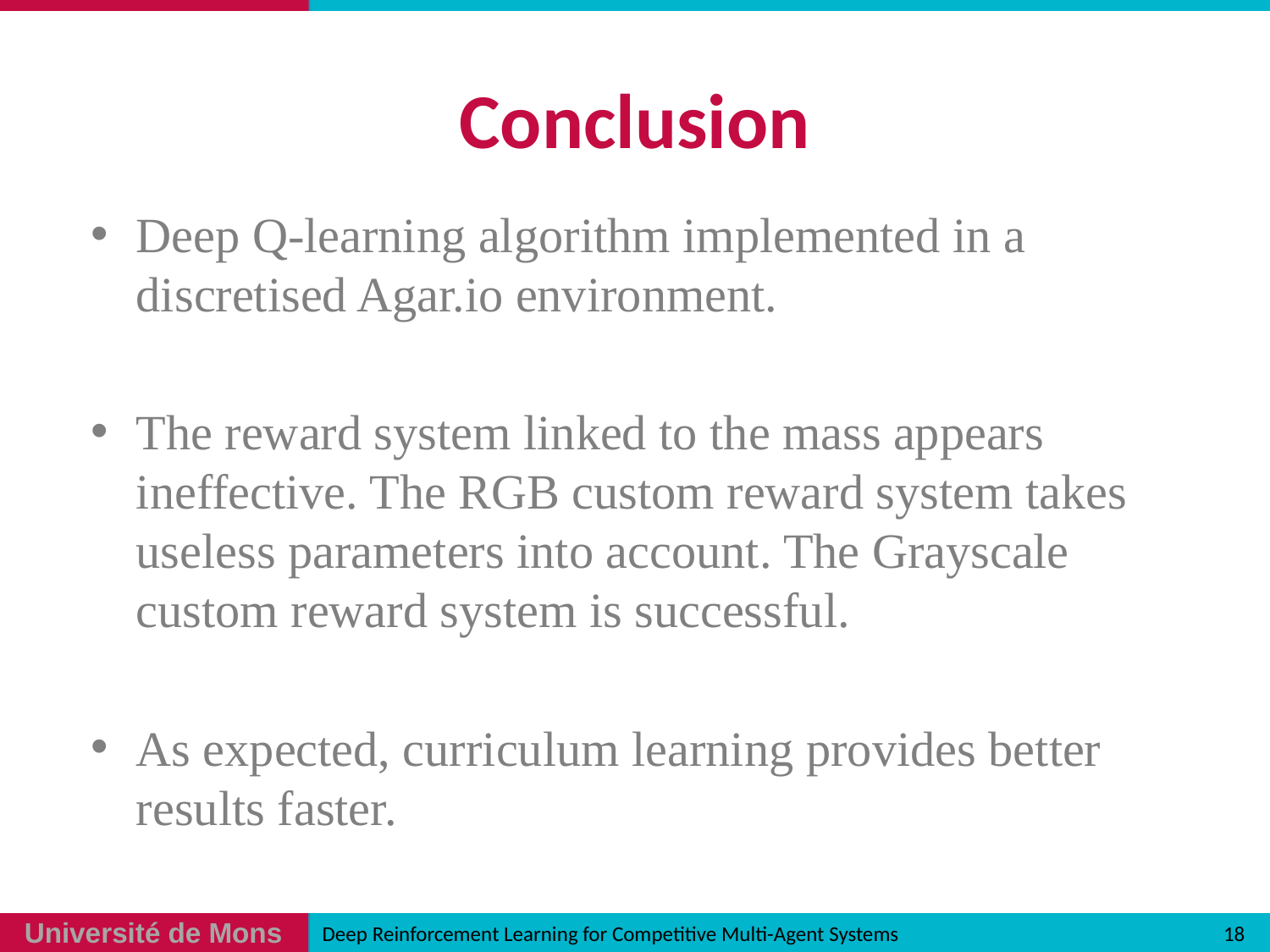

# Conclusion
Deep Q-learning algorithm implemented in a discretised Agar.io environment.

The reward system linked to the mass appears ineffective. The RGB custom reward system takes useless parameters into account. The Grayscale custom reward system is successful.

As expected, curriculum learning provides better results faster.
18
Deep Reinforcement Learning for Competitive Multi-Agent Systems